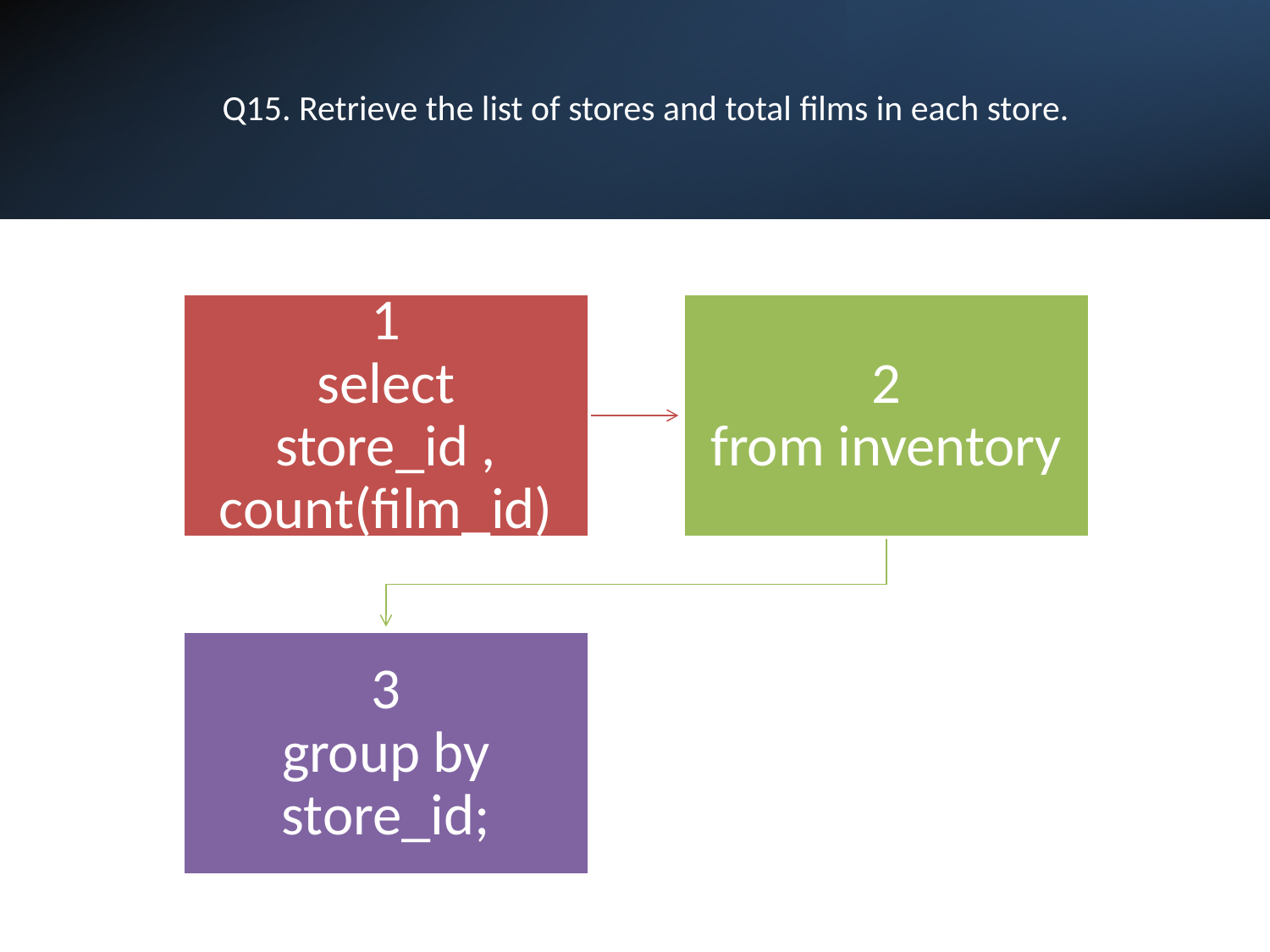

# Q15. Retrieve the list of stores and total films in each store.

1
select store_id , count(film_id)

2
from inventory
3
group by store_id;